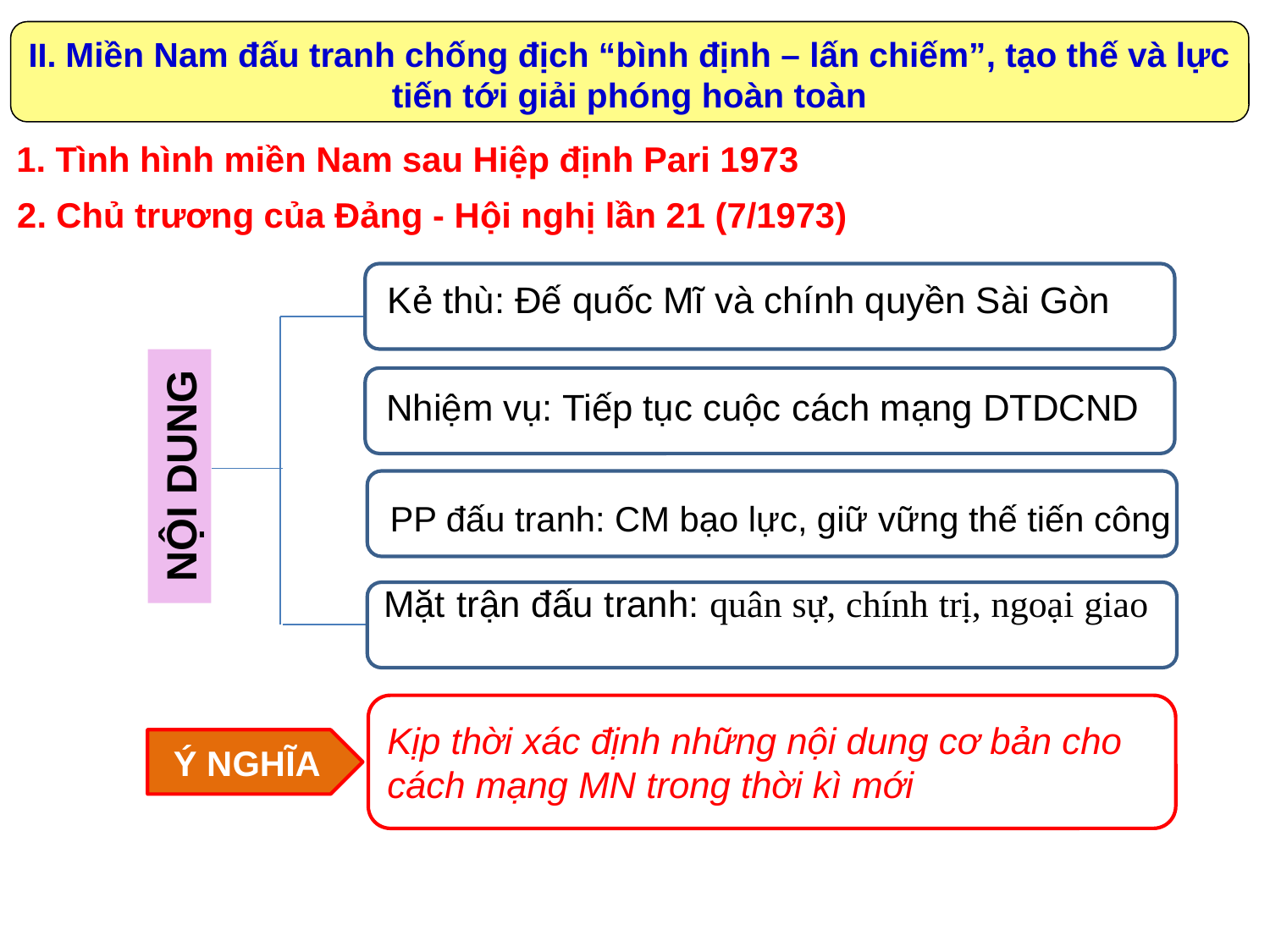

II. Miền Nam đấu tranh chống địch “bình định – lấn chiếm”, tạo thế và lực tiến tới giải phóng hoàn toàn

1. Tình hình miền Nam sau Hiệp định Pari 1973

2. Chủ trương của Đảng - Hội nghị lần 21 (7/1973)

  Kẻ thù: Đế quốc Mĩ và chính quyền Sài Gòn

  Nhiệm vụ: Tiếp tục cuộc cách mạng DTDCND
NỘI DUNG

 PP đấu tranh: CM bạo lực, giữ vững thế tiến công
Mặt trận đấu tranh: quân sự, chính trị, ngoại giao
Kịp thời xác định những nội dung cơ bản cho cách mạng MN trong thời kì mới
Ý NGHĨA